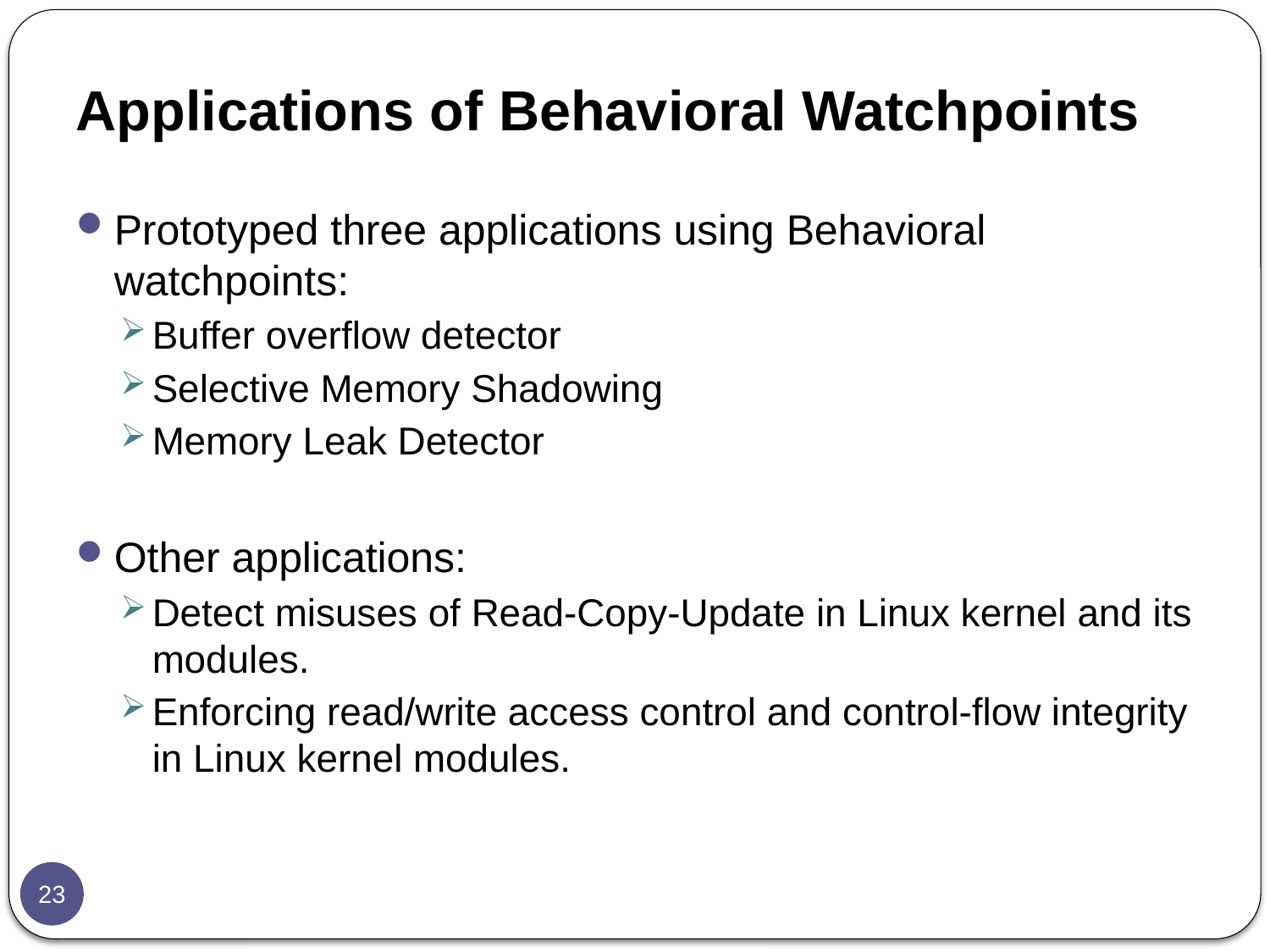

# Applications of Behavioral Watchpoints
Prototyped three applications using Behavioral watchpoints:
Buffer overflow detector
Selective Memory Shadowing
Memory Leak Detector

Other applications:
Detect misuses of Read-Copy-Update in Linux kernel and its modules.
Enforcing read/write access control and control-flow integrity in Linux kernel modules.

23